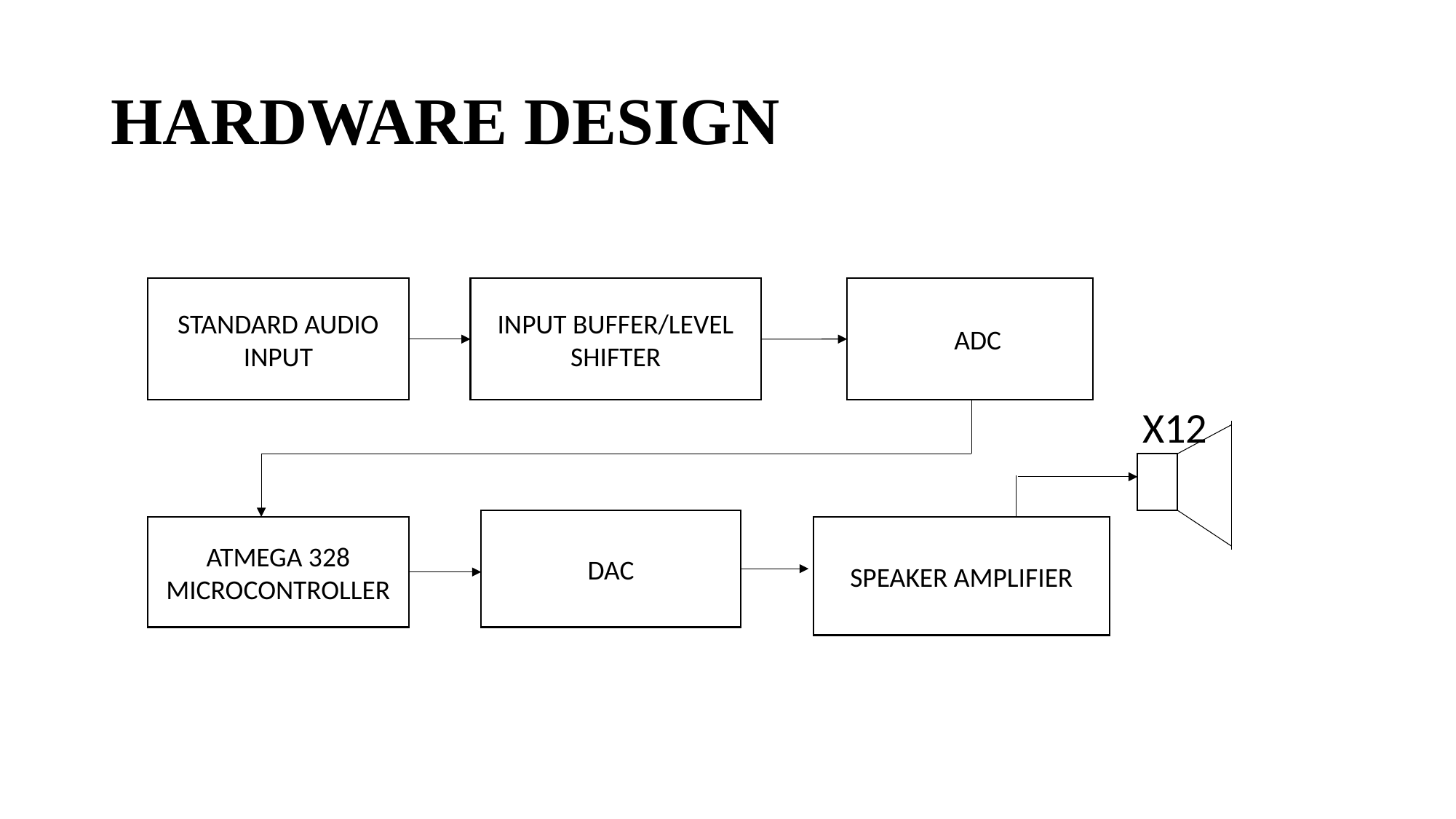

# HARDWARE DESIGN

                                                                                                           X12
STANDARD AUDIO INPUT
INPUT BUFFER/LEVEL SHIFTER
AADC

DAC
ATMEGA 328 MICROCONTROLLER
SPEAKER AMPLIFIER